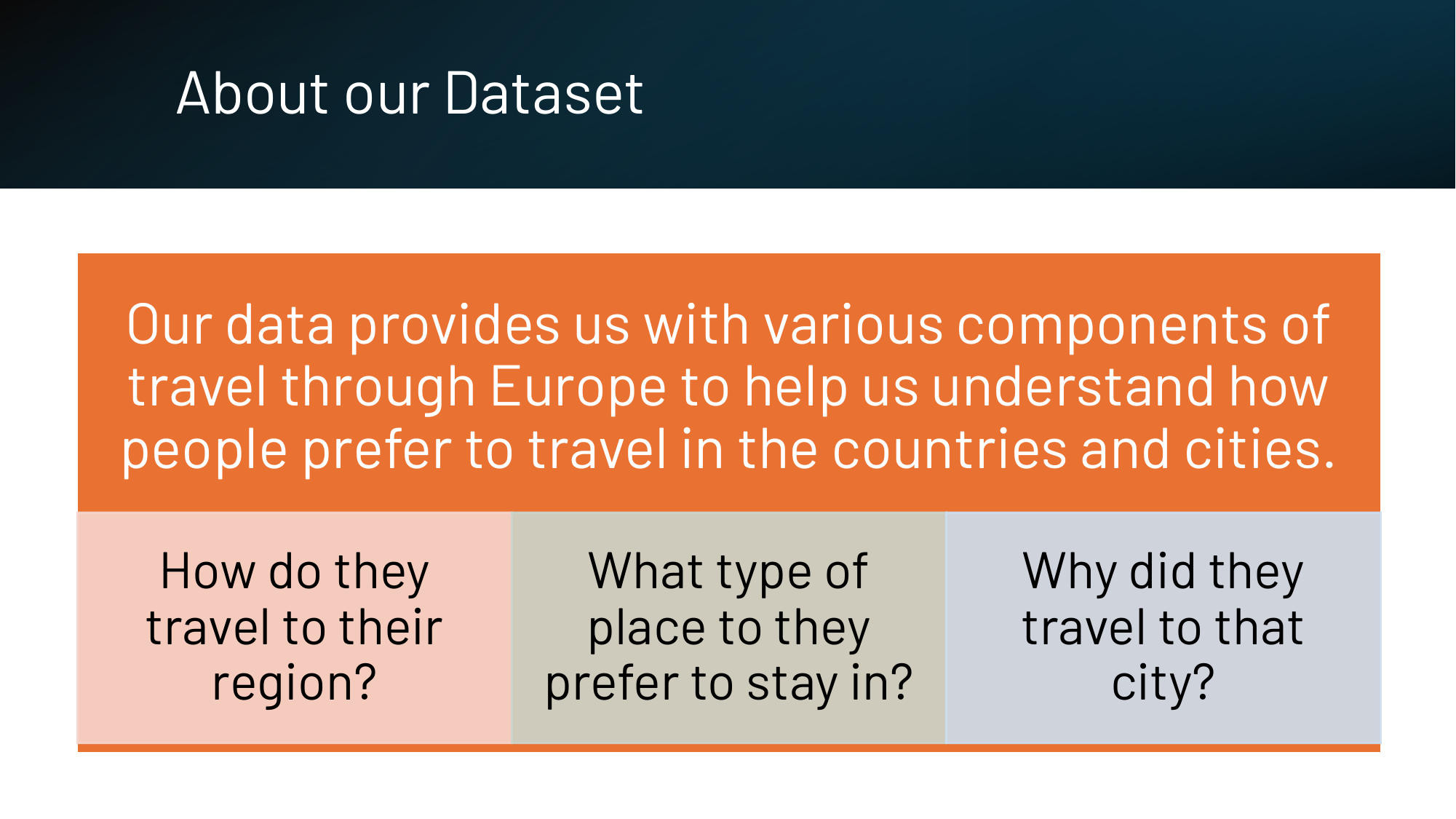

# About our Dataset
Our data provides us with various components of travel through Europe to help us understand how people prefer to travel in the countries and cities.
How do they travel to their region?
What type of place to they prefer to stay in?
Why did they travel to that city?